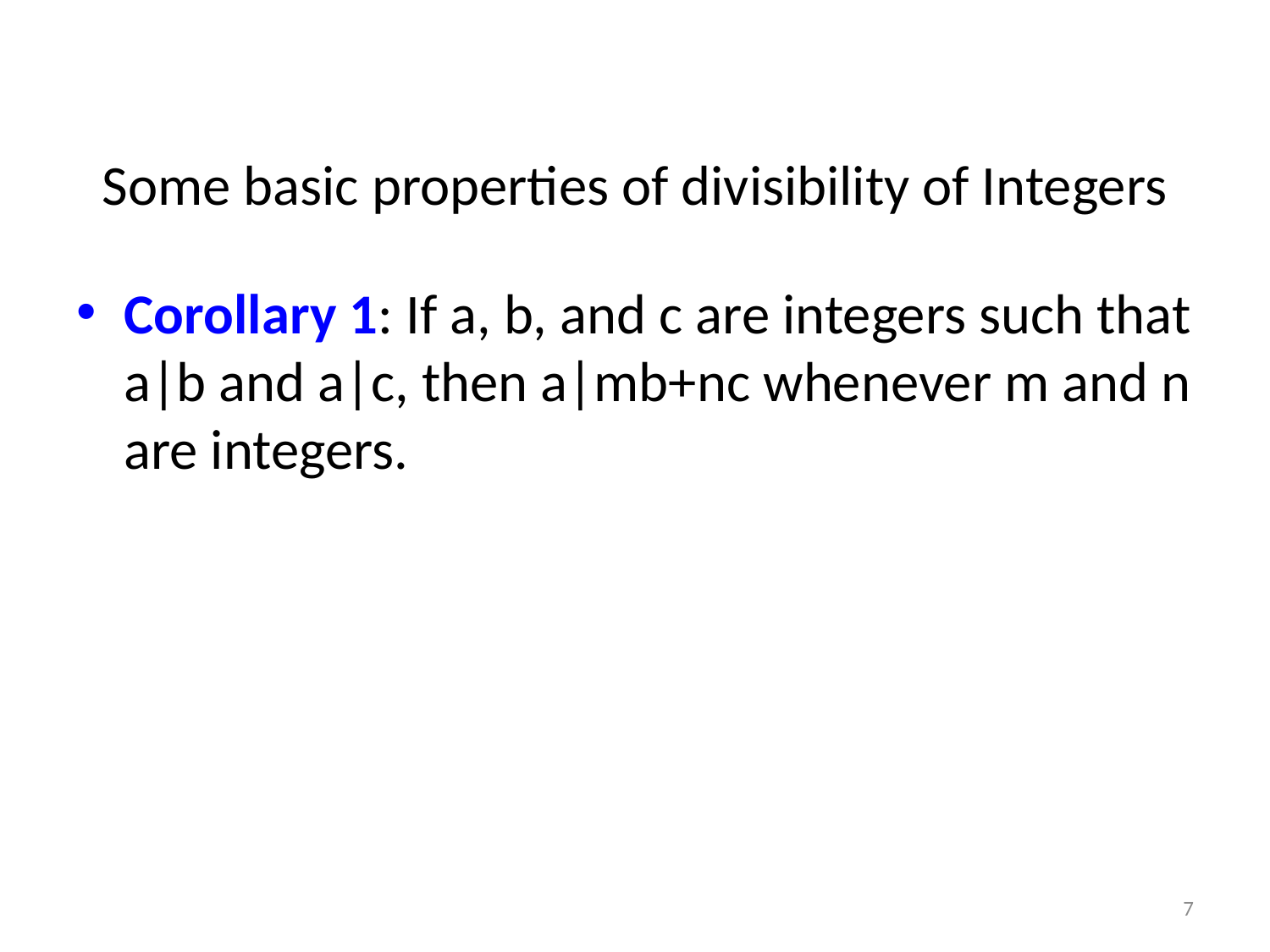

# Some basic properties of divisibility of Integers
Corollary 1: If a, b, and c are integers such that a|b and a|c, then a|mb+nc whenever m and n are integers.
7